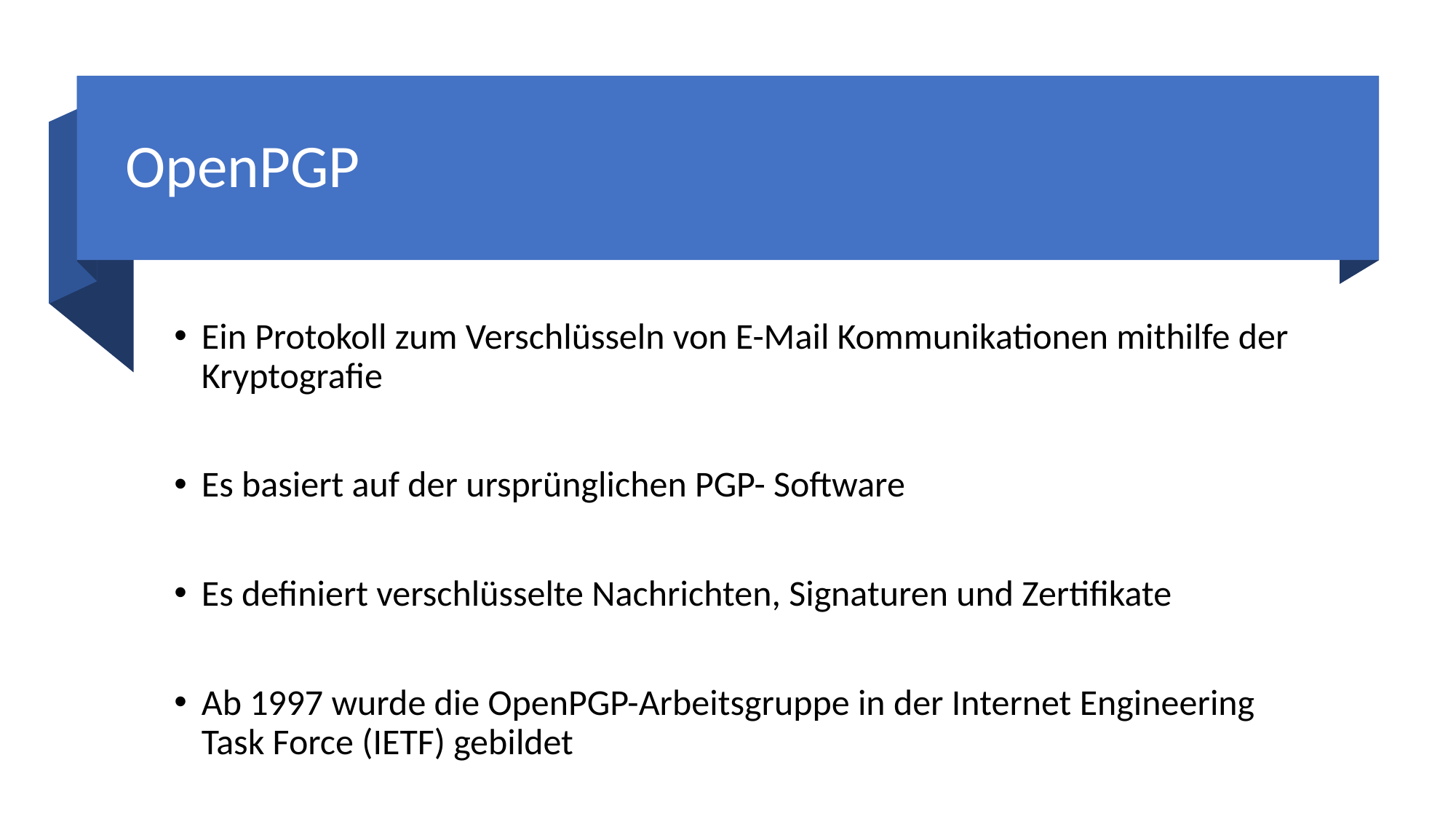

# OpenPGP

Ein Protokoll zum Verschlüsseln von E-Mail Kommunikationen mithilfe der Kryptografie

Es basiert auf der ursprünglichen PGP- Software

Es definiert verschlüsselte Nachrichten, Signaturen und Zertifikate

Ab 1997 wurde die OpenPGP-Arbeitsgruppe in der Internet Engineering Task Force (IETF) gebildet